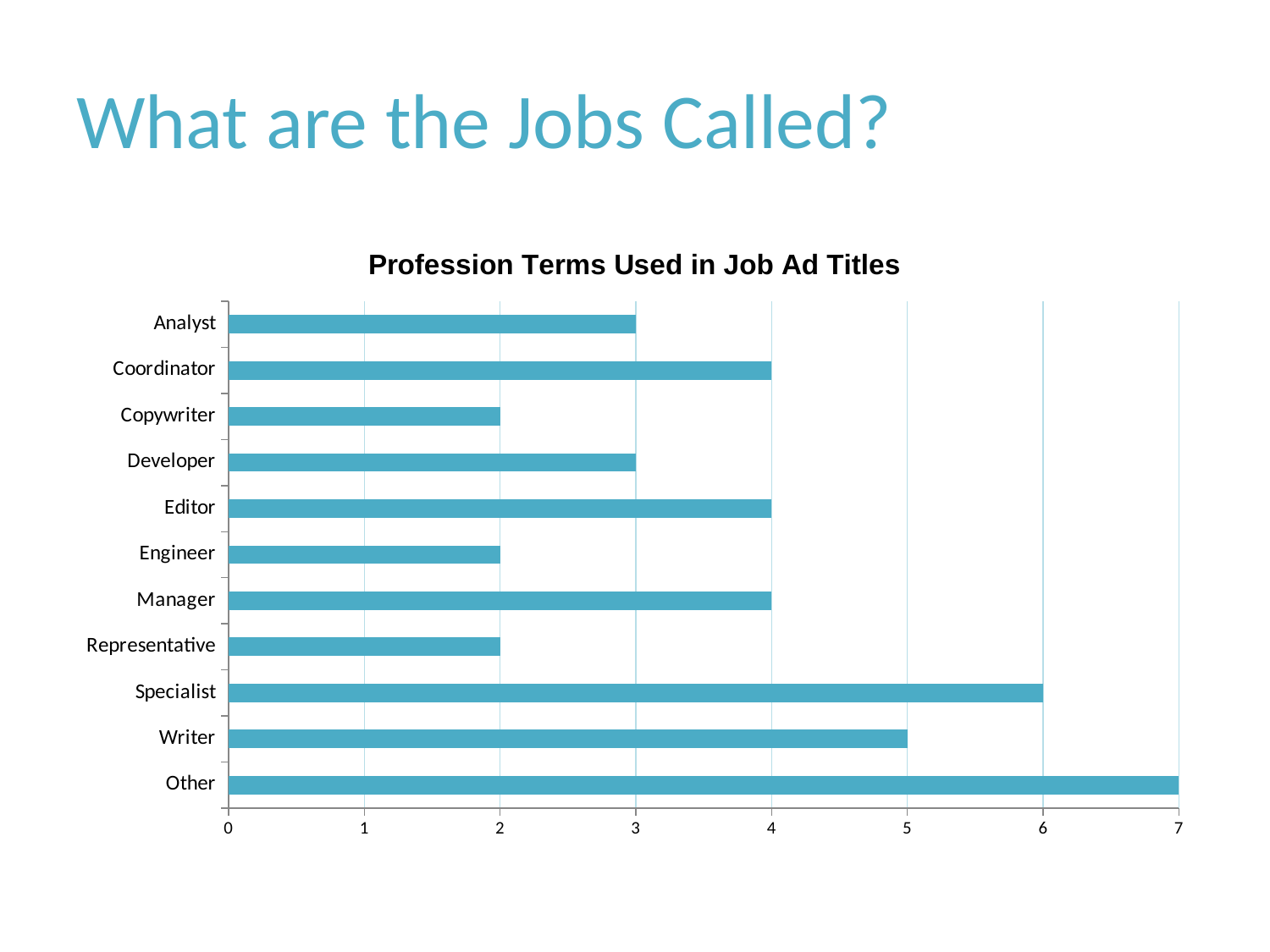

# What are the Jobs Called?

### Chart: Profession Terms Used in Job Ad Titles

| Category | Hits |
|---|---|
| Other | 7.0 |
| Writer | 5.0 |
| Specialist | 6.0 |
| Representative | 2.0 |
| Manager | 4.0 |
| Engineer | 2.0 |
| Editor | 4.0 |
| Developer | 3.0 |
| Copywriter | 2.0 |
| Coordinator | 4.0 |
| Analyst | 3.0 |